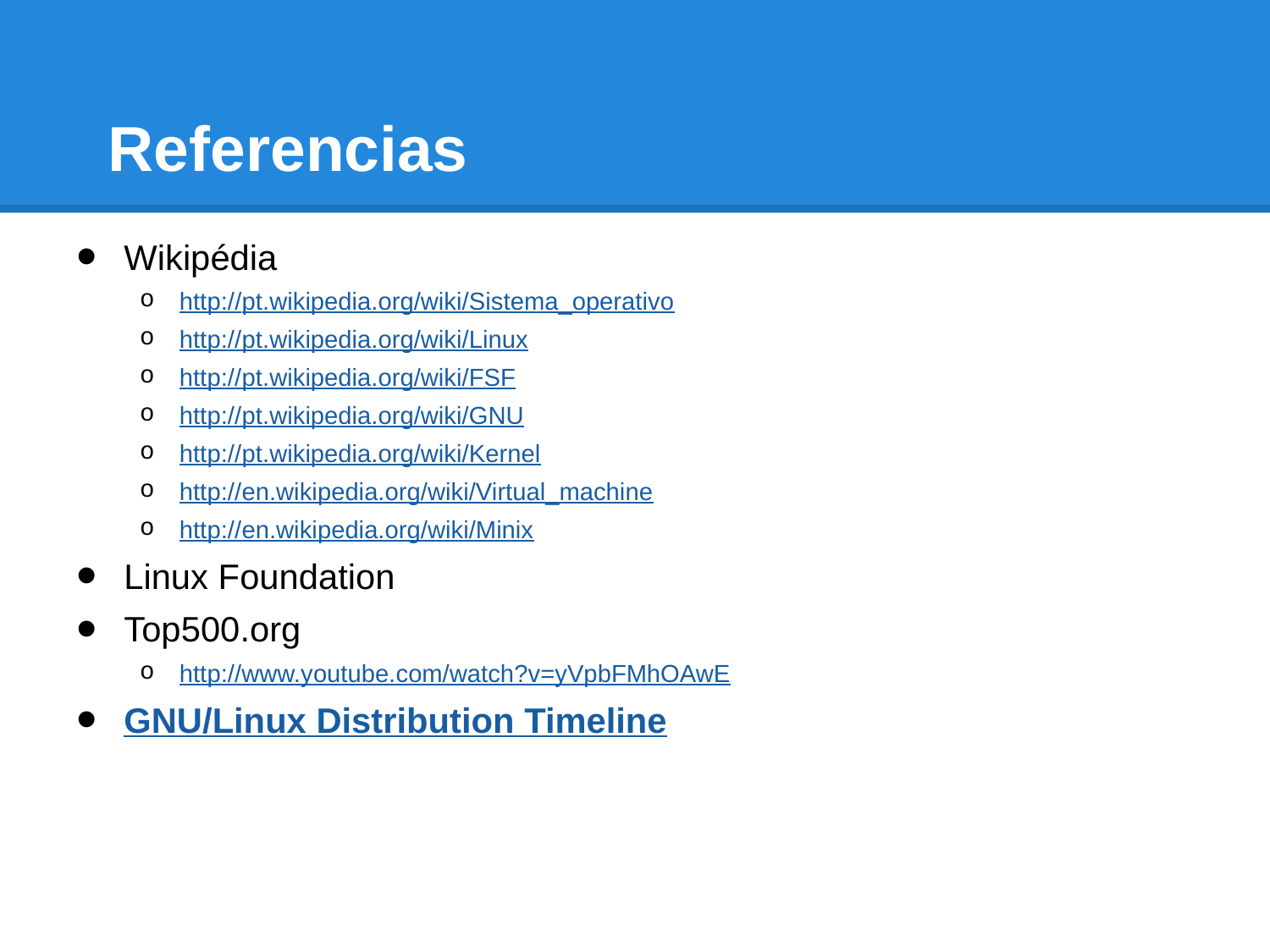

# Referencias
Wikipédia
http://pt.wikipedia.org/wiki/Sistema_operativo
http://pt.wikipedia.org/wiki/Linux
http://pt.wikipedia.org/wiki/FSF
http://pt.wikipedia.org/wiki/GNU
http://pt.wikipedia.org/wiki/Kernel
http://en.wikipedia.org/wiki/Virtual_machine
http://en.wikipedia.org/wiki/Minix
Linux Foundation
Top500.org
http://www.youtube.com/watch?v=yVpbFMhOAwE
GNU/Linux Distribution Timeline